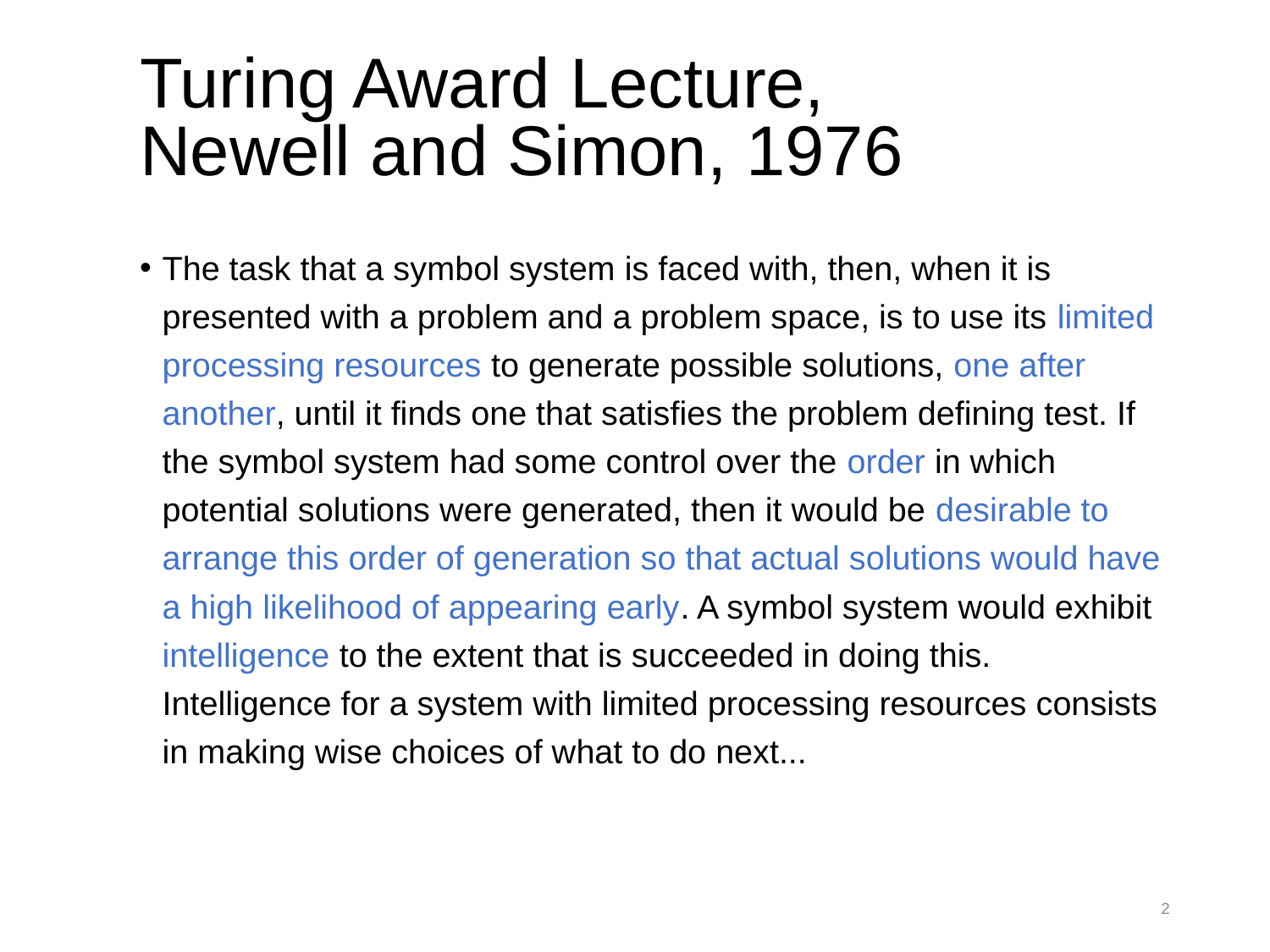

# Turing Award Lecture, Newell and Simon, 1976
The task that a symbol system is faced with, then, when it is presented with a problem and a problem space, is to use its limited processing resources to generate possible solutions, one after another, until it finds one that satisfies the problem defining test. If the symbol system had some control over the order in which potential solutions were generated, then it would be desirable to arrange this order of generation so that actual solutions would have a high likelihood of appearing early. A symbol system would exhibit intelligence to the extent that is succeeded in doing this. Intelligence for a system with limited processing resources consists in making wise choices of what to do next...
2